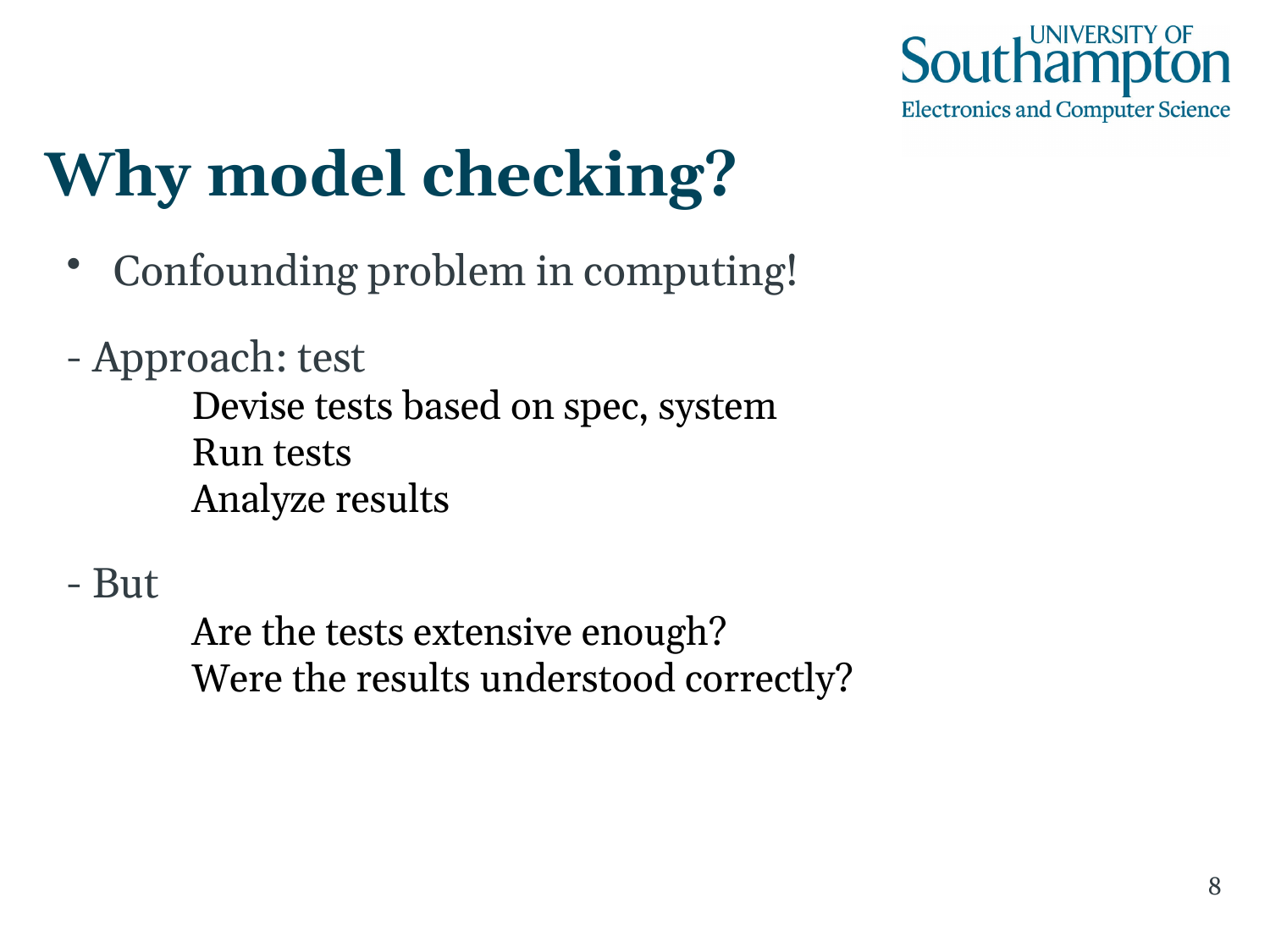

# Why model checking?
Confounding problem in computing!
- Approach: test
Devise tests based on spec, system
Run tests
Analyze results
- But
Are the tests extensive enough?
Were the results understood correctly?

8